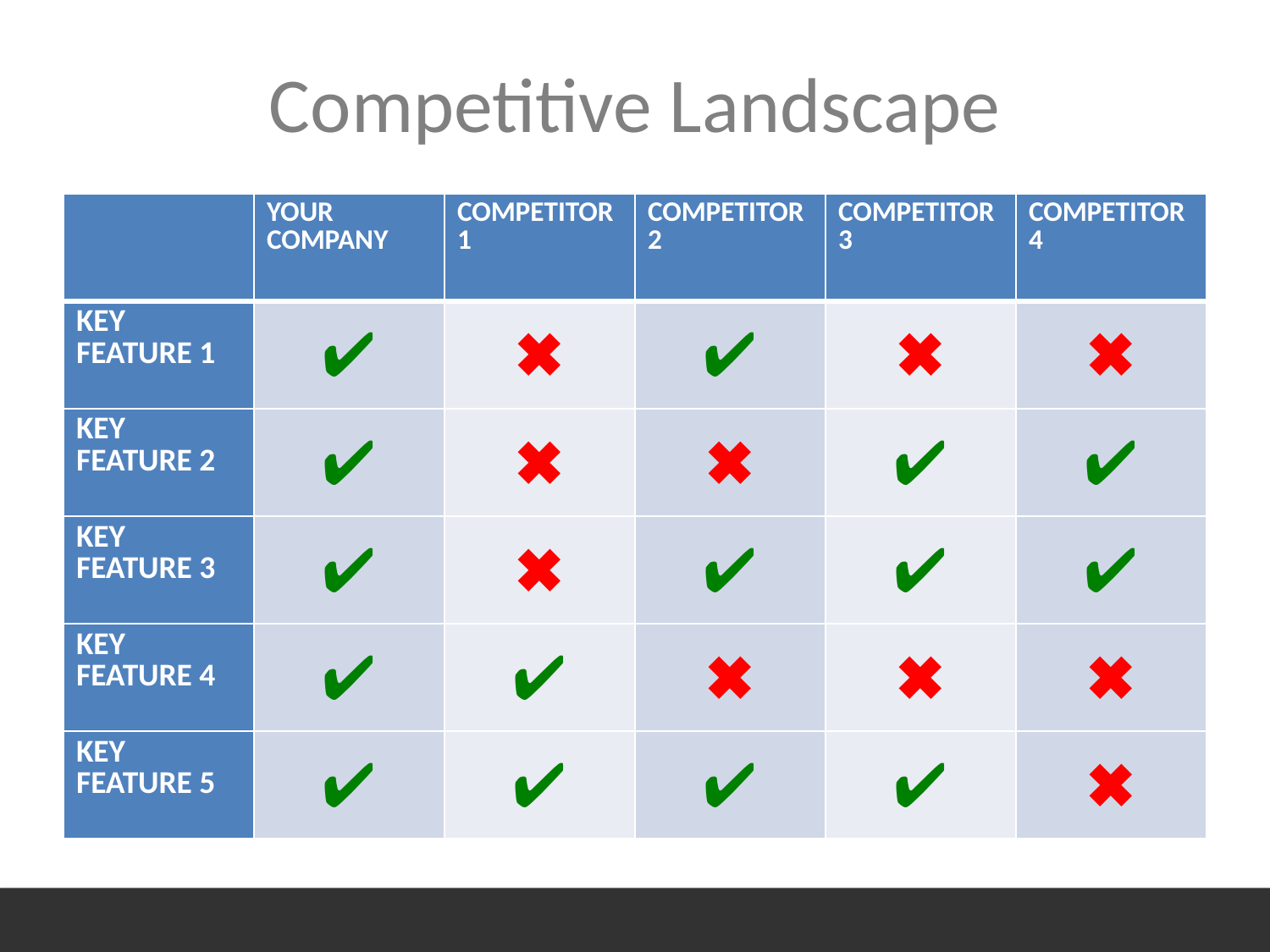

# Competitive Landscape
|  | YOUR COMPANY | COMPETITOR 1 | COMPETITOR 2 | COMPETITOR 3 | COMPETITOR 4 |
| --- | --- | --- | --- | --- | --- |
| KEY FEATURE 1 | ✔ | ✖ | ✔ | ✖ | ✖ |
| KEY FEATURE 2 | ✔ | ✖ | ✖ | ✔ | ✔ |
| KEY FEATURE 3 | ✔ | ✖ | ✔ | ✔ | ✔ |
| KEY FEATURE 4 | ✔ | ✔ | ✖ | ✖ | ✖ |
| KEY FEATURE 5 | ✔ | ✔ | ✔ | ✔ | ✖ |